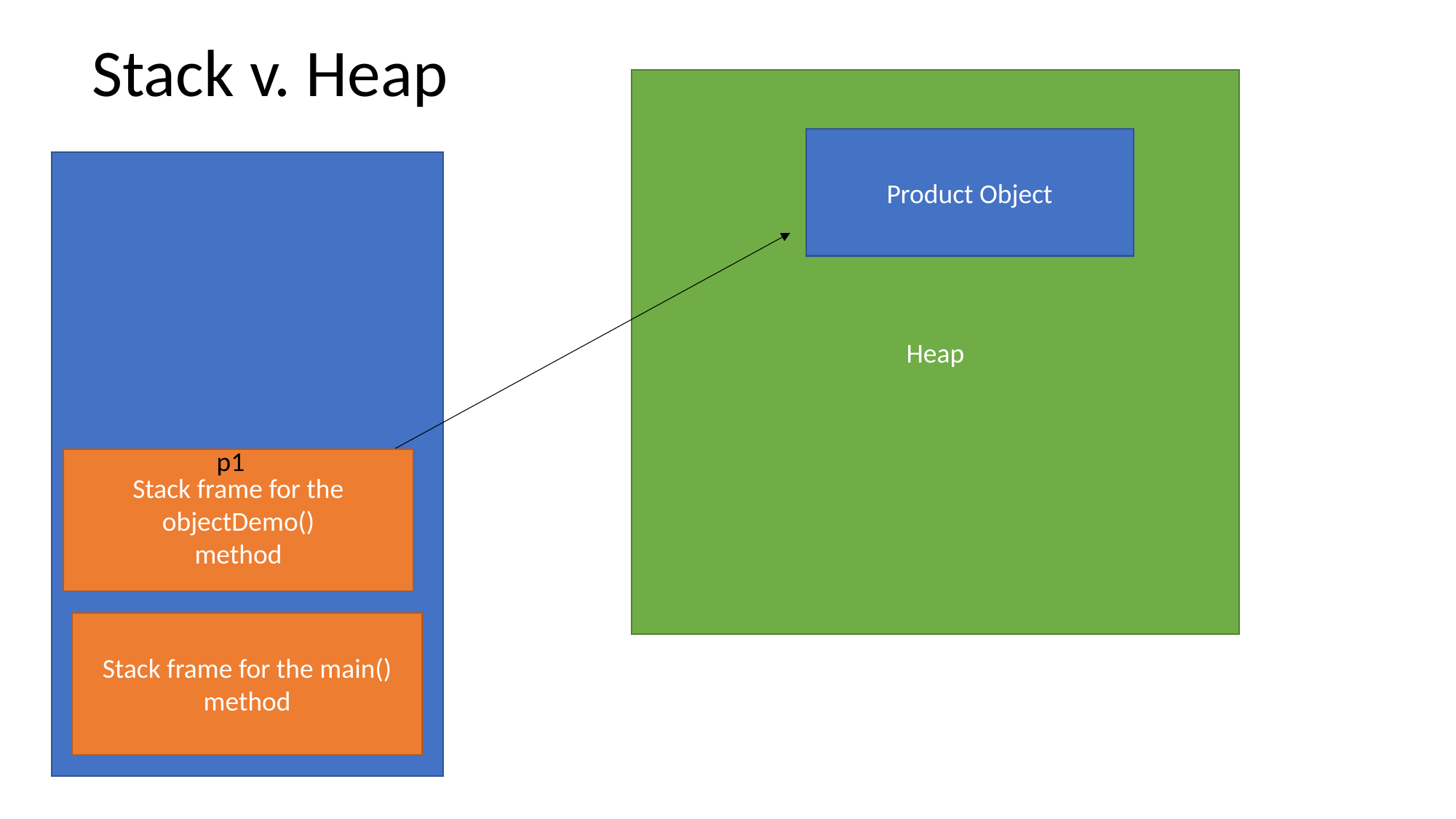

Stack v. Heap
Heap
Product Object
Stack
p1
Stack frame for the objectDemo()
method
Stack frame for the main()
method